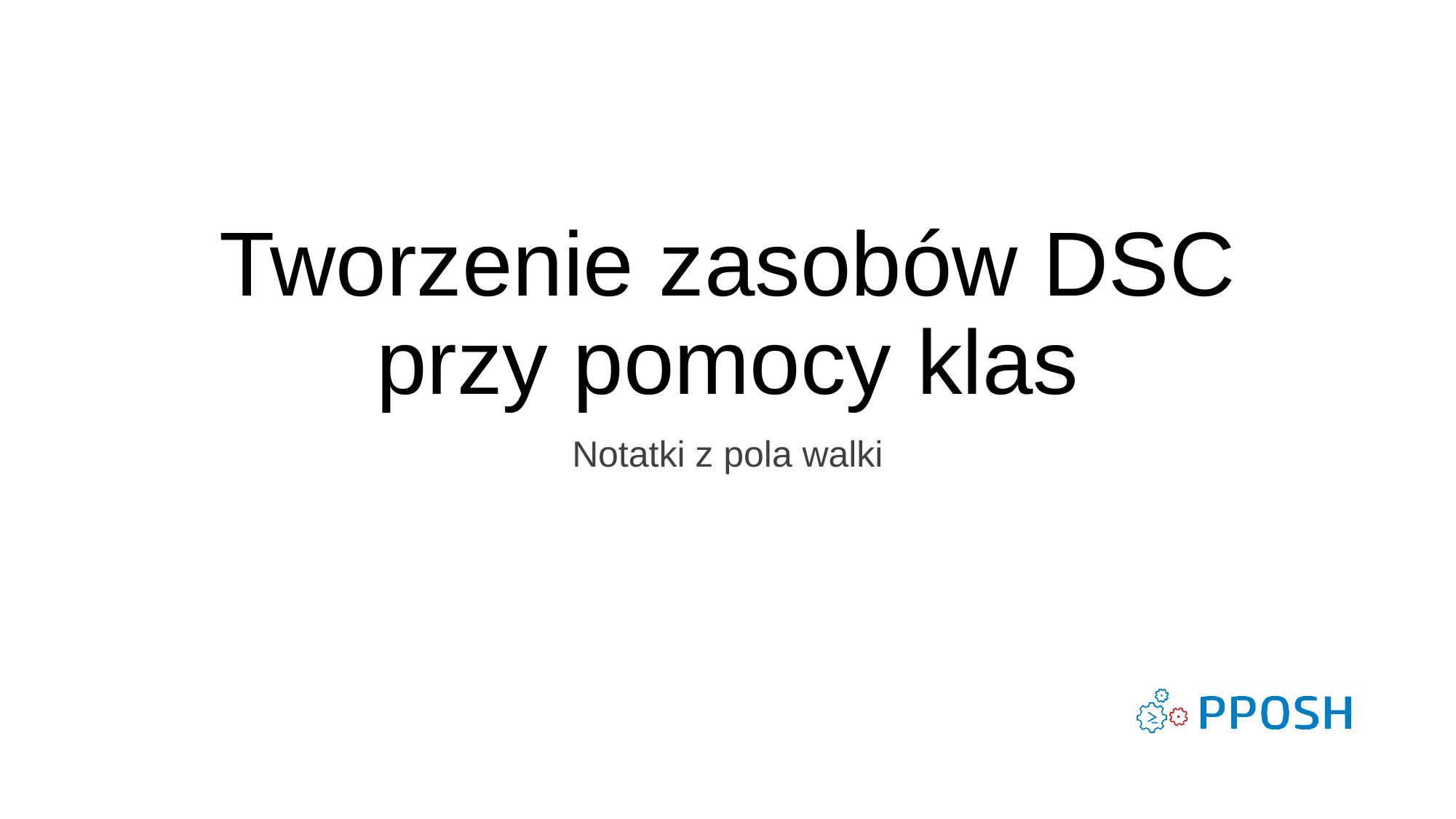

# Tworzenie zasobów DSC przy pomocy klas
Notatki z pola walki